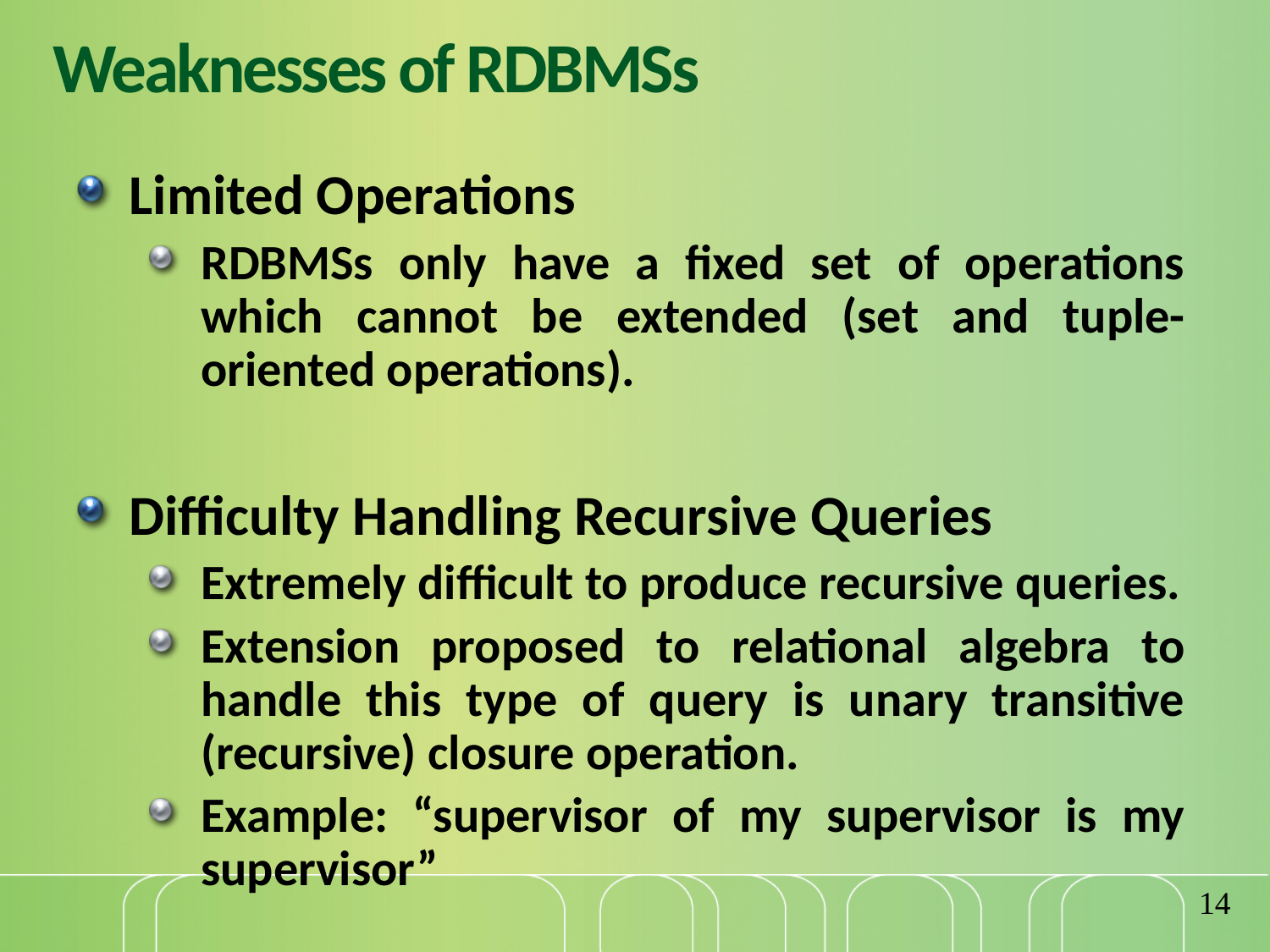

# Weaknesses of RDBMSs
Limited Operations
RDBMSs only have a fixed set of operations which cannot be extended (set and tuple-oriented operations).

Difficulty Handling Recursive Queries
Extremely difficult to produce recursive queries.
Extension proposed to relational algebra to handle this type of query is unary transitive (recursive) closure operation.
Example: “supervisor of my supervisor is my supervisor”
14